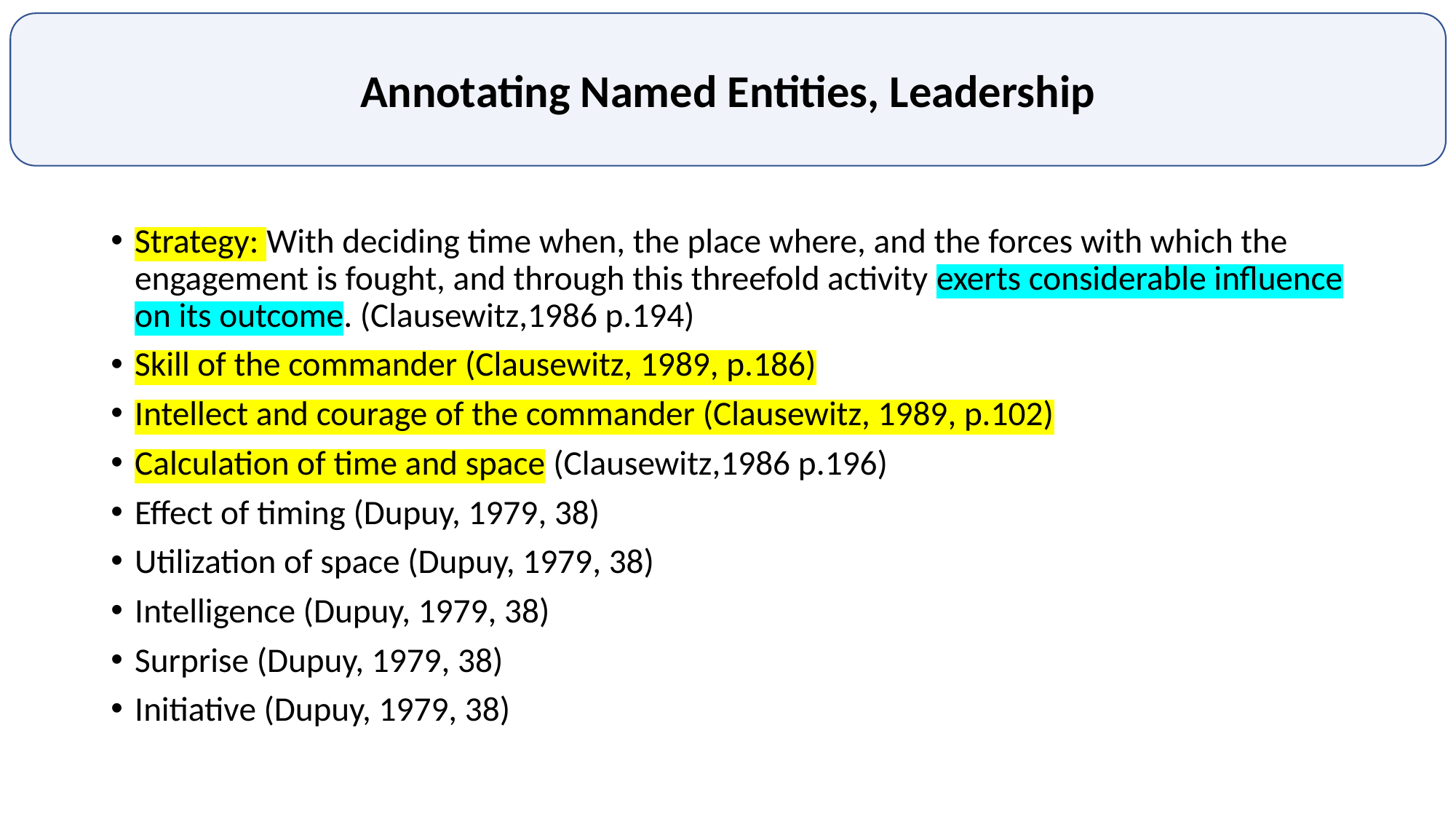

Annotating Named Entities, Leadership
Strategy: With deciding time when, the place where, and the forces with which the engagement is fought, and through this threefold activity exerts considerable influence on its outcome. (Clausewitz,1986 p.194)
Skill of the commander (Clausewitz, 1989, p.186)
Intellect and courage of the commander (Clausewitz, 1989, p.102)
Calculation of time and space (Clausewitz,1986 p.196)
Effect of timing (Dupuy, 1979, 38)
Utilization of space (Dupuy, 1979, 38)
Intelligence (Dupuy, 1979, 38)
Surprise (Dupuy, 1979, 38)
Initiative (Dupuy, 1979, 38)